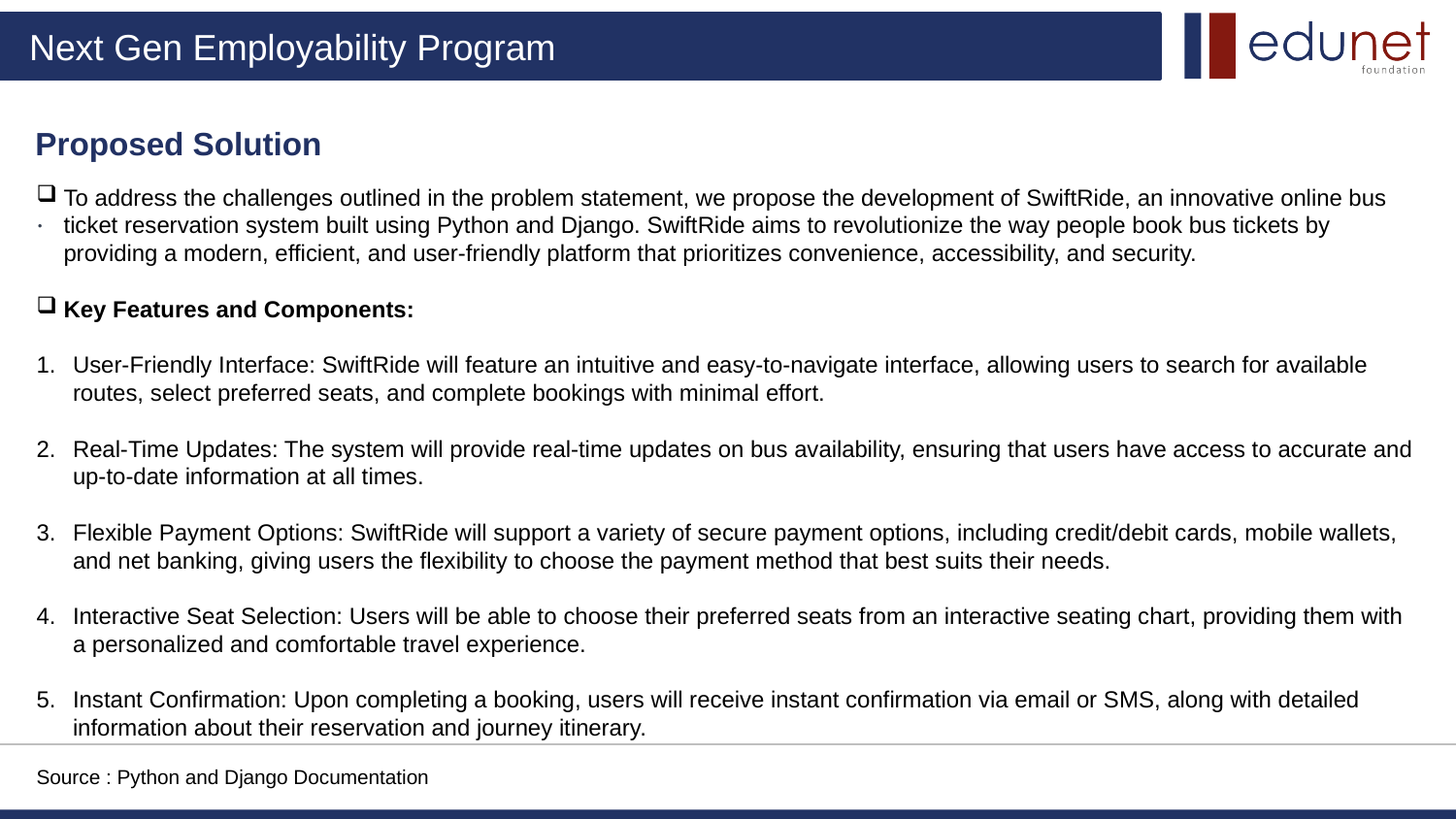

Proposed Solution
.
To address the challenges outlined in the problem statement, we propose the development of SwiftRide, an innovative online bus ticket reservation system built using Python and Django. SwiftRide aims to revolutionize the way people book bus tickets by providing a modern, efficient, and user-friendly platform that prioritizes convenience, accessibility, and security.

Key Features and Components:

User-Friendly Interface: SwiftRide will feature an intuitive and easy-to-navigate interface, allowing users to search for available routes, select preferred seats, and complete bookings with minimal effort.

Real-Time Updates: The system will provide real-time updates on bus availability, ensuring that users have access to accurate and up-to-date information at all times.

Flexible Payment Options: SwiftRide will support a variety of secure payment options, including credit/debit cards, mobile wallets, and net banking, giving users the flexibility to choose the payment method that best suits their needs.

Interactive Seat Selection: Users will be able to choose their preferred seats from an interactive seating chart, providing them with a personalized and comfortable travel experience.

Instant Confirmation: Upon completing a booking, users will receive instant confirmation via email or SMS, along with detailed information about their reservation and journey itinerary.
Source : Python and Django Documentation